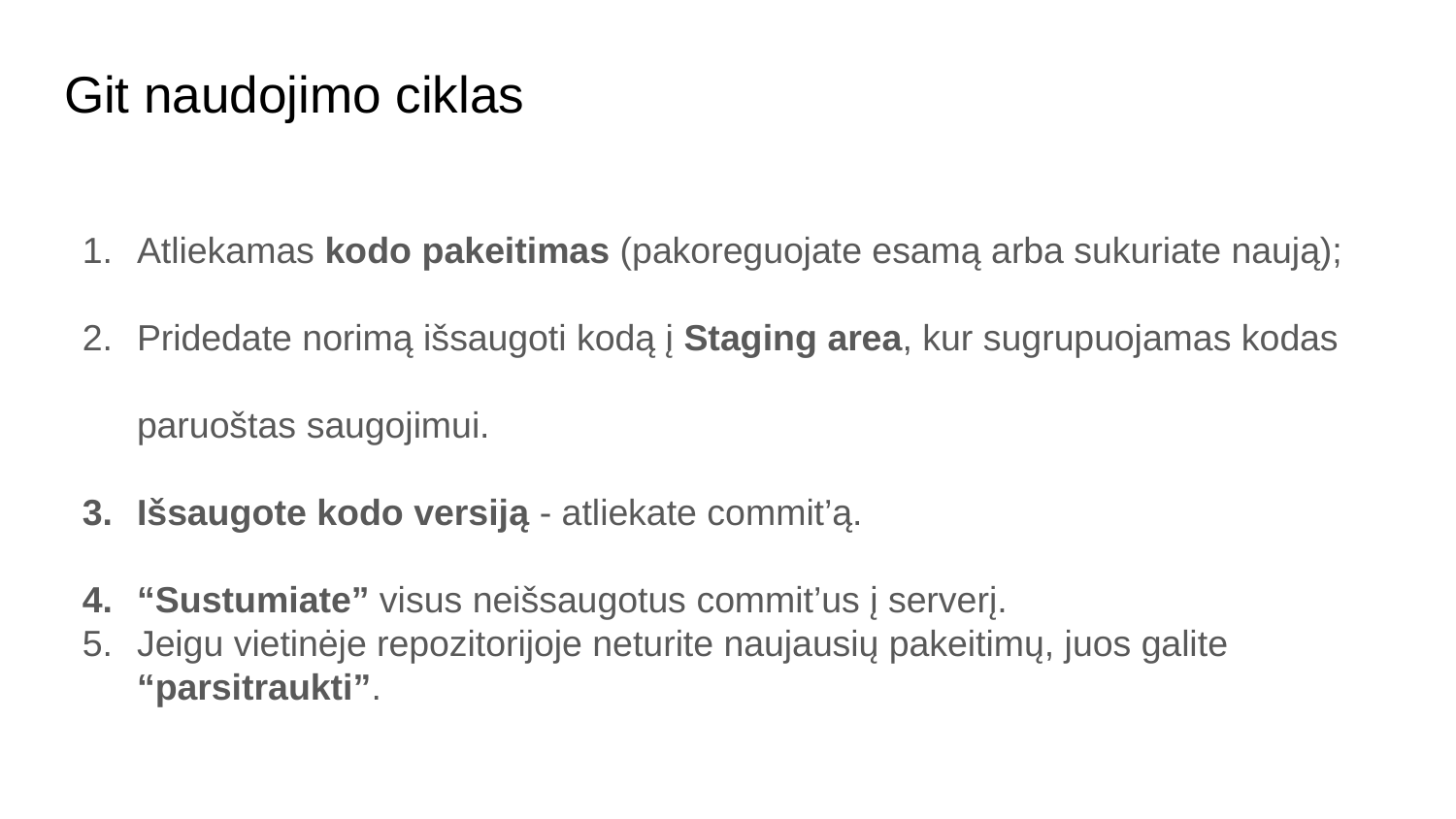

# Git naudojimo ciklas
Atliekamas kodo pakeitimas (pakoreguojate esamą arba sukuriate naują);
Pridedate norimą išsaugoti kodą į Staging area, kur sugrupuojamas kodas paruoštas saugojimui.
Išsaugote kodo versiją - atliekate commit’ą.
“Sustumiate” visus neišsaugotus commit’us į serverį.
Jeigu vietinėje repozitorijoje neturite naujausių pakeitimų, juos galite “parsitraukti”.